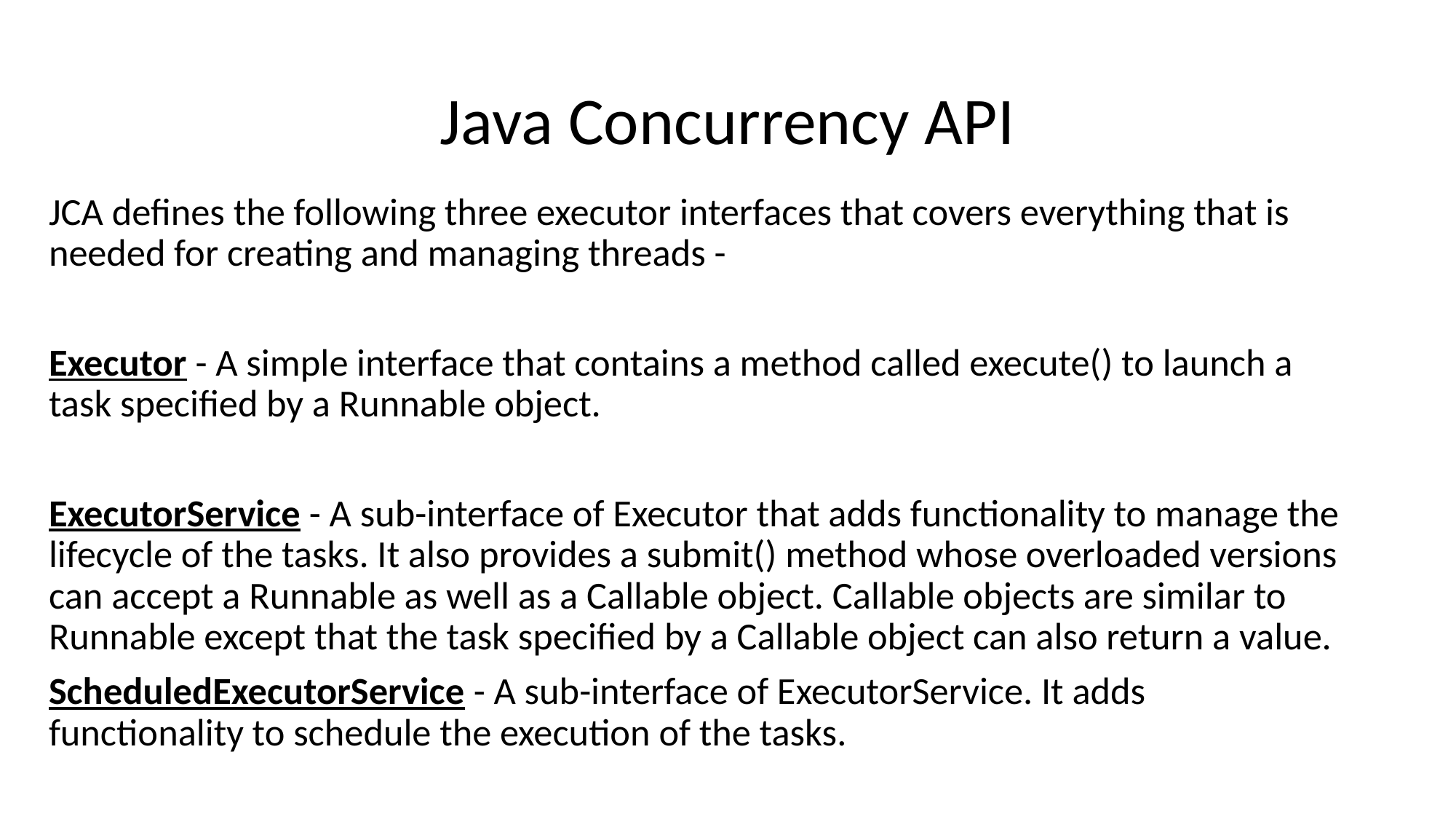

# Java Concurrency API
JCA defines the following three executor interfaces that covers everything that is needed for creating and managing threads -

Executor - A simple interface that contains a method called execute() to launch a task specified by a Runnable object.

ExecutorService - A sub-interface of Executor that adds functionality to manage the lifecycle of the tasks. It also provides a submit() method whose overloaded versions can accept a Runnable as well as a Callable object. Callable objects are similar to Runnable except that the task specified by a Callable object can also return a value.
ScheduledExecutorService - A sub-interface of ExecutorService. It adds functionality to schedule the execution of the tasks.